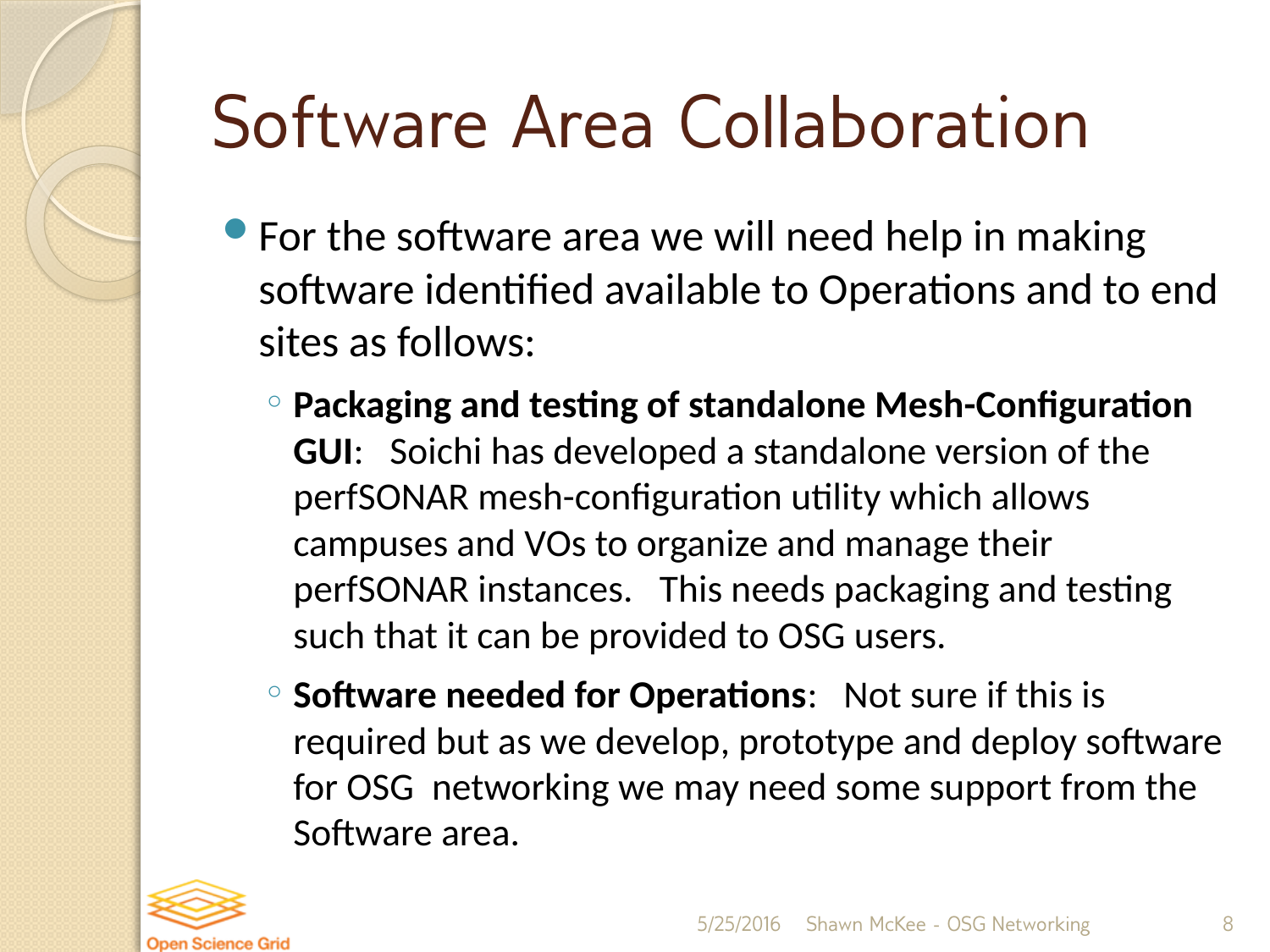

# Software Area Collaboration
For the software area we will need help in making software identified available to Operations and to end sites as follows:
Packaging and testing of standalone Mesh-Configuration GUI:   Soichi has developed a standalone version of the perfSONAR mesh-configuration utility which allows campuses and VOs to organize and manage their perfSONAR instances.   This needs packaging and testing such that it can be provided to OSG users.
Software needed for Operations:   Not sure if this is required but as we develop, prototype and deploy software for OSG  networking we may need some support from the Software area.

5/25/2016
Shawn McKee - OSG Networking
8